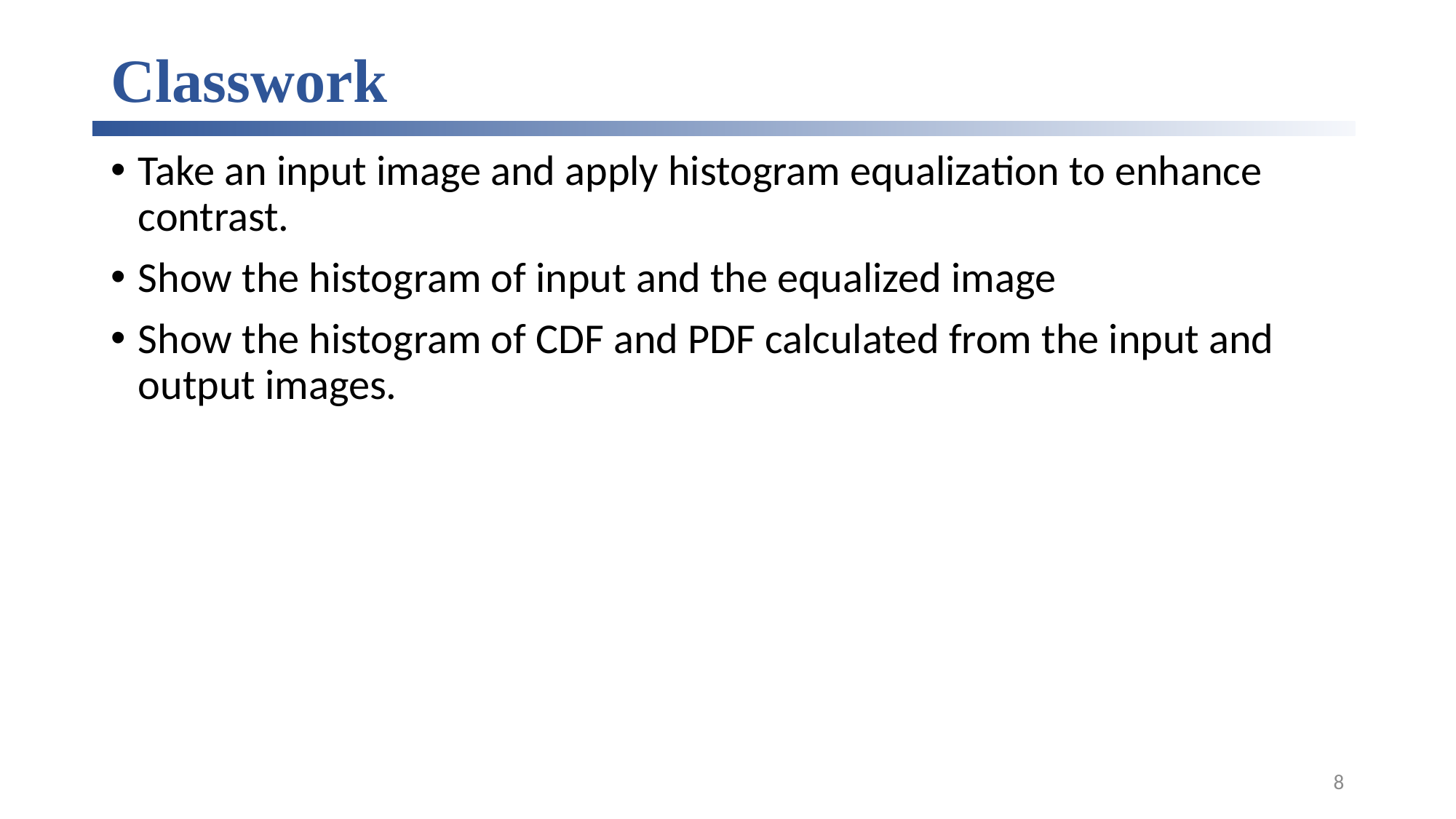

# Classwork
Take an input image and apply histogram equalization to enhance contrast.
Show the histogram of input and the equalized image
Show the histogram of CDF and PDF calculated from the input and output images.
8